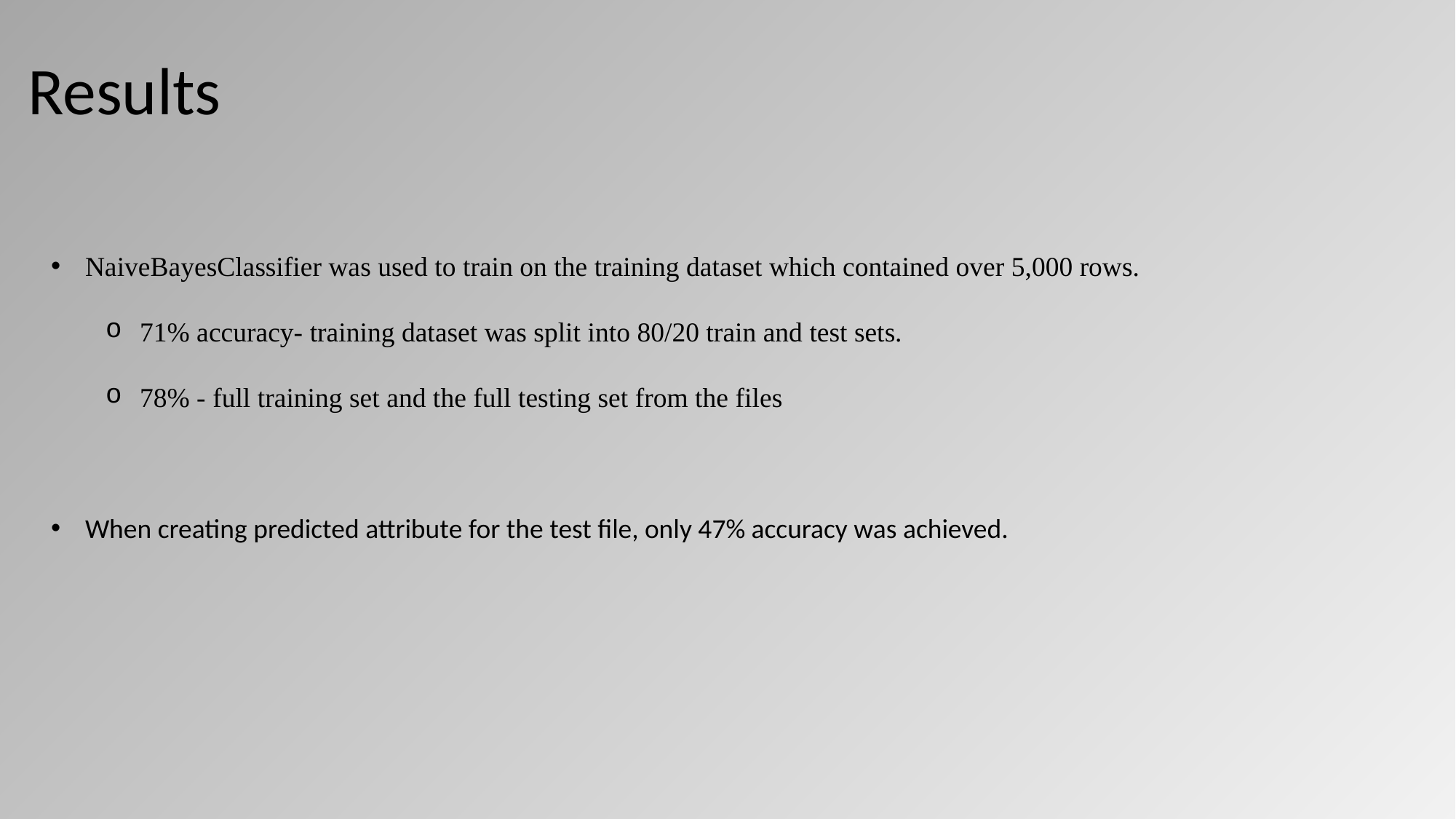

# Results
NaiveBayesClassifier was used to train on the training dataset which contained over 5,000 rows.
71% accuracy- training dataset was split into 80/20 train and test sets.
78% - full training set and the full testing set from the files

When creating predicted attribute for the test file, only 47% accuracy was achieved.